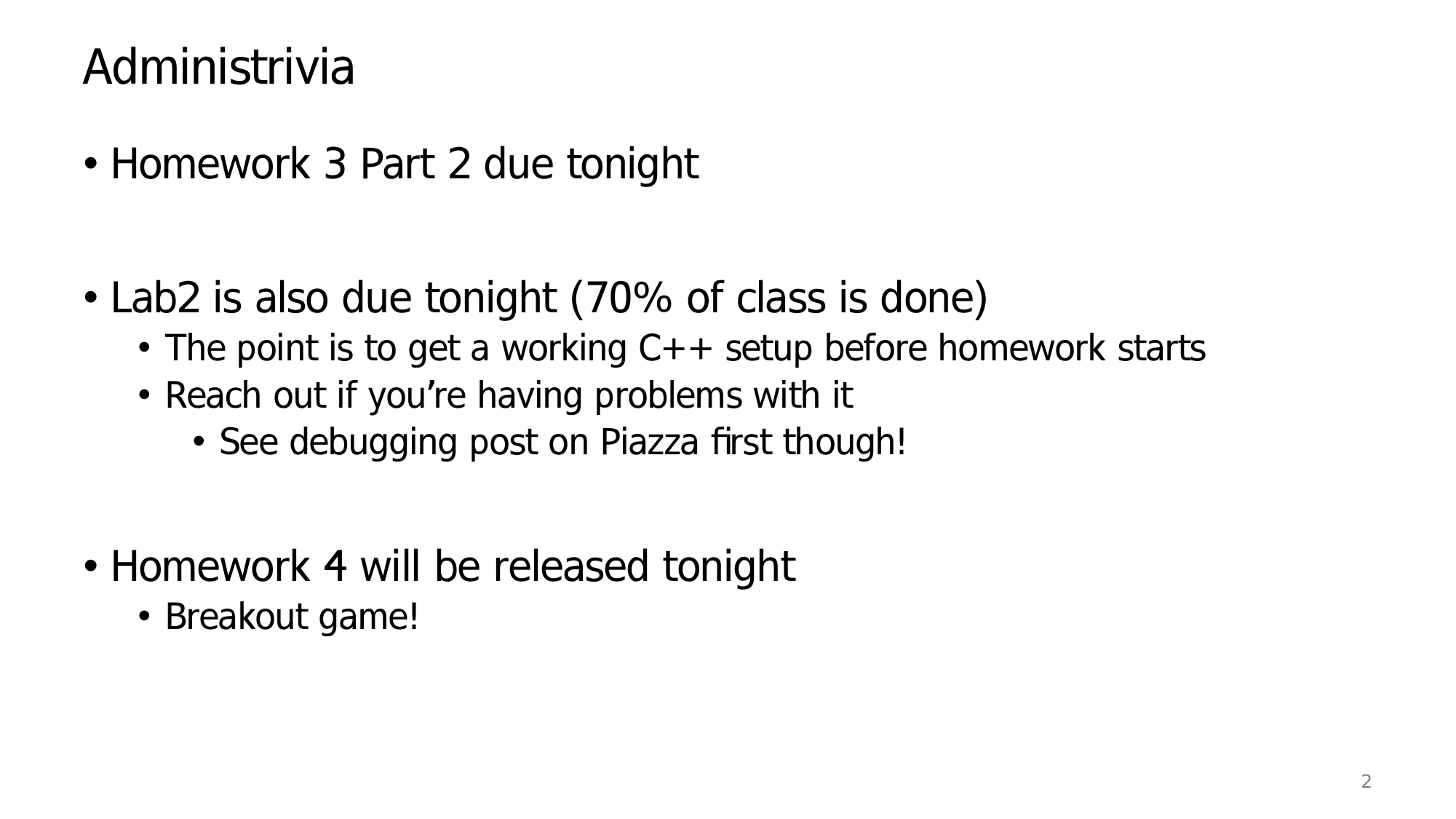

# Administrivia
Homework 3 Part 2 due tonight

Lab2 is also due tonight (70% of class is done)
The point is to get a working C++ setup before homework starts
Reach out if you’re having problems with it
See debugging post on Piazza first though!

Homework 4 will be released tonight
Breakout game!
2